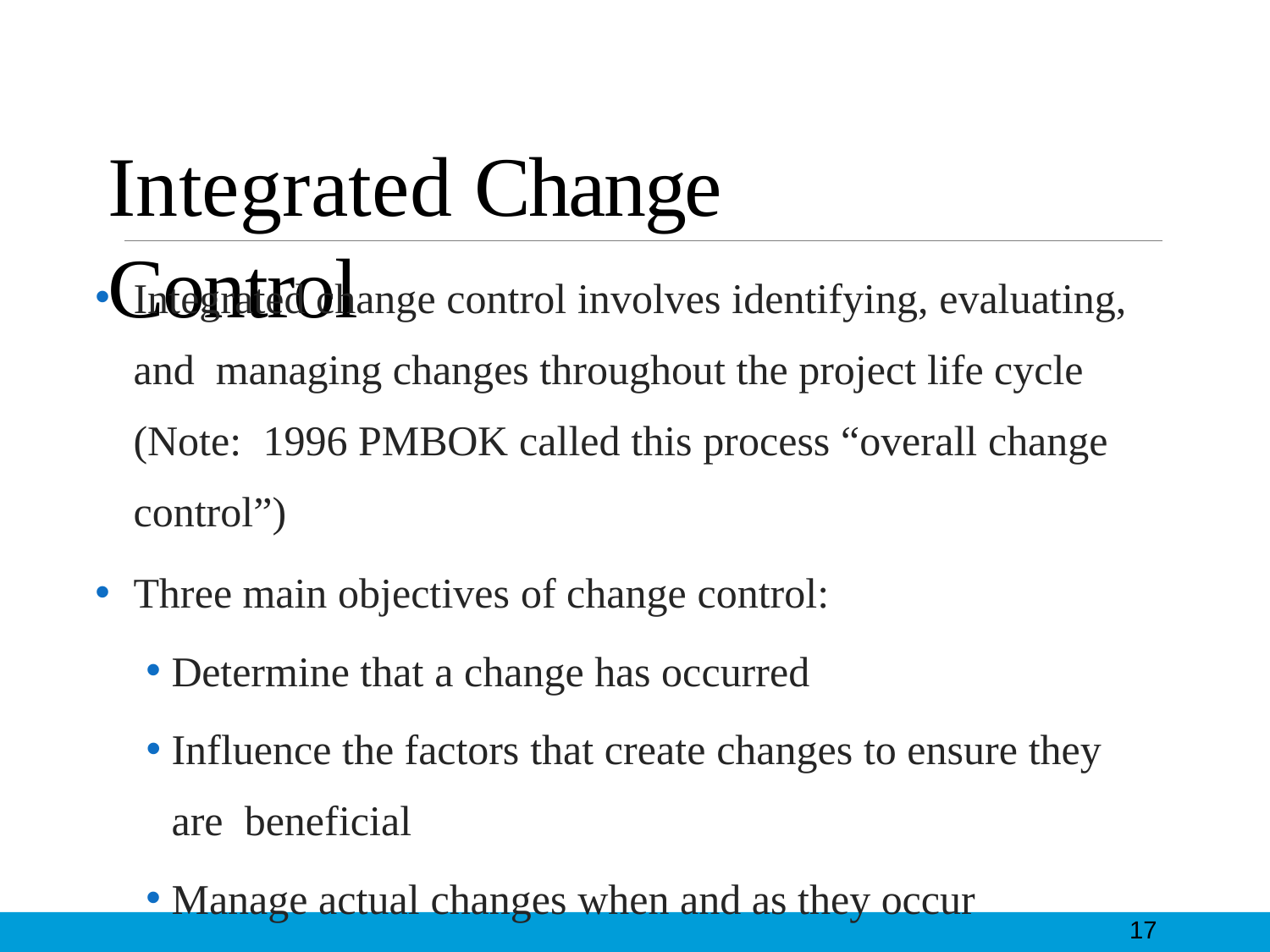

# Integrated Change Control

Integrated change control involves identifying, evaluating, and  managing changes throughout the project life cycle (Note:  1996 PMBOK called this process “overall change control”)
Three main objectives of change control:
Determine that a change has occurred
Influence the factors that create changes to ensure they are  beneficial
Manage actual changes when and as they occur
17